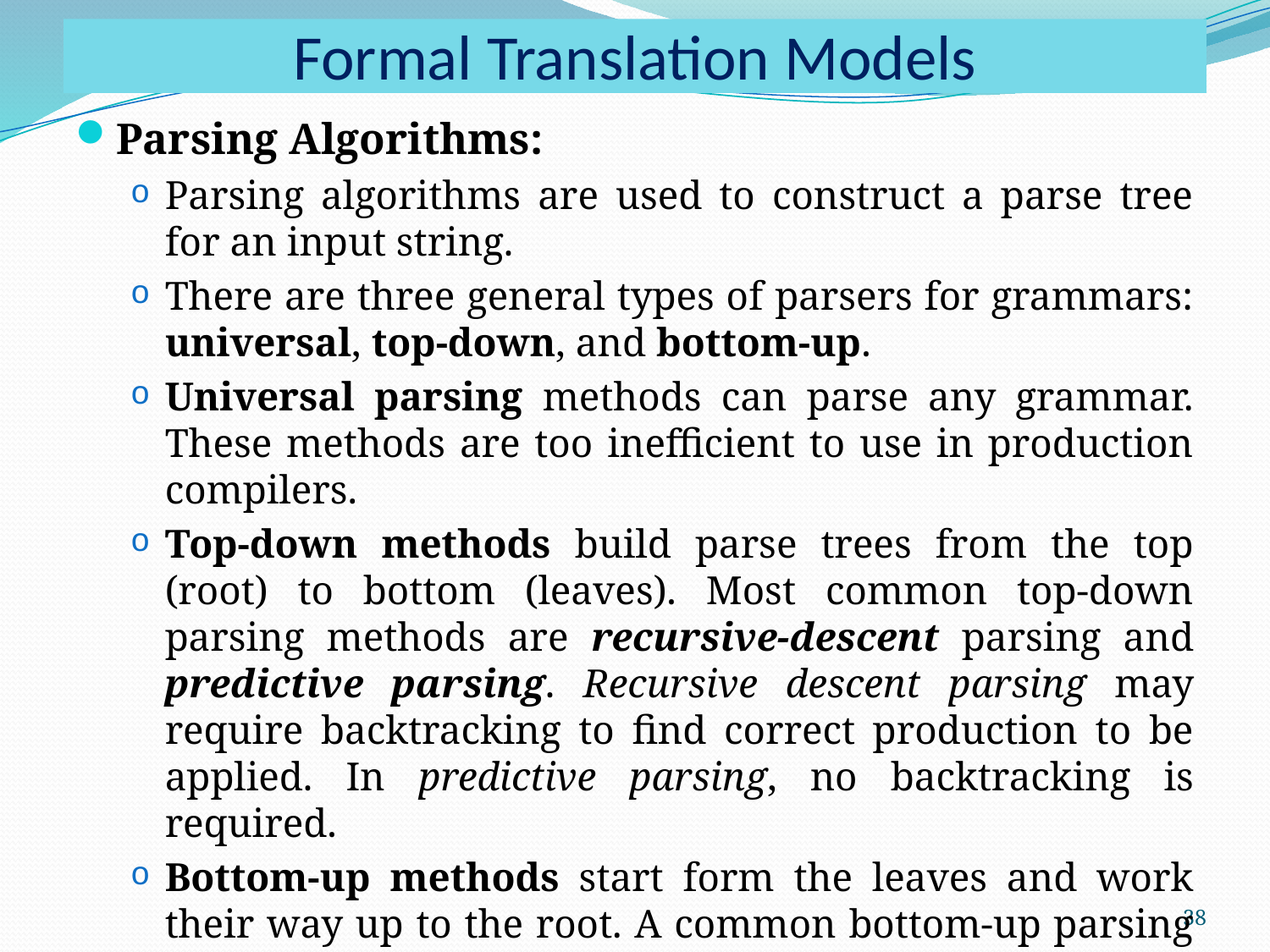

# Formal Translation Models
Parsing Algorithms:
Parsing algorithms are used to construct a parse tree for an input string.
There are three general types of parsers for grammars: universal, top-down, and bottom-up.
Universal parsing methods can parse any grammar. These methods are too inefficient to use in production compilers.
Top-down methods build parse trees from the top (root) to bottom (leaves). Most common top-down parsing methods are recursive-descent parsing and predictive parsing. Recursive descent parsing may require backtracking to find correct production to be applied. In predictive parsing, no backtracking is required.
Bottom-up methods start form the leaves and work their way up to the root. A common bottom-up parsing method is shift-reduce parsing.
38